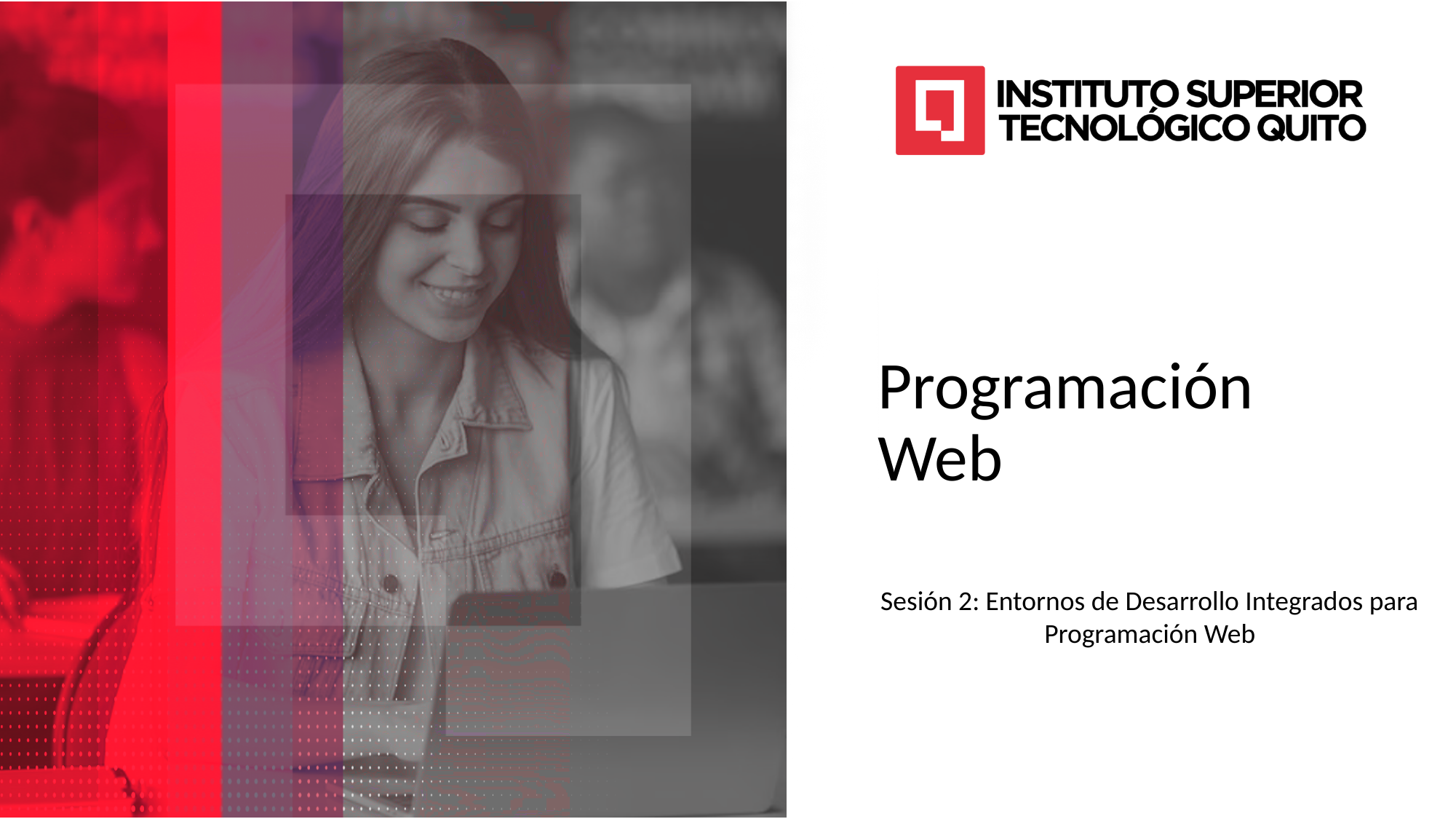

Programación Web
Sesión 2: Entornos de Desarrollo Integrados para
Programación Web